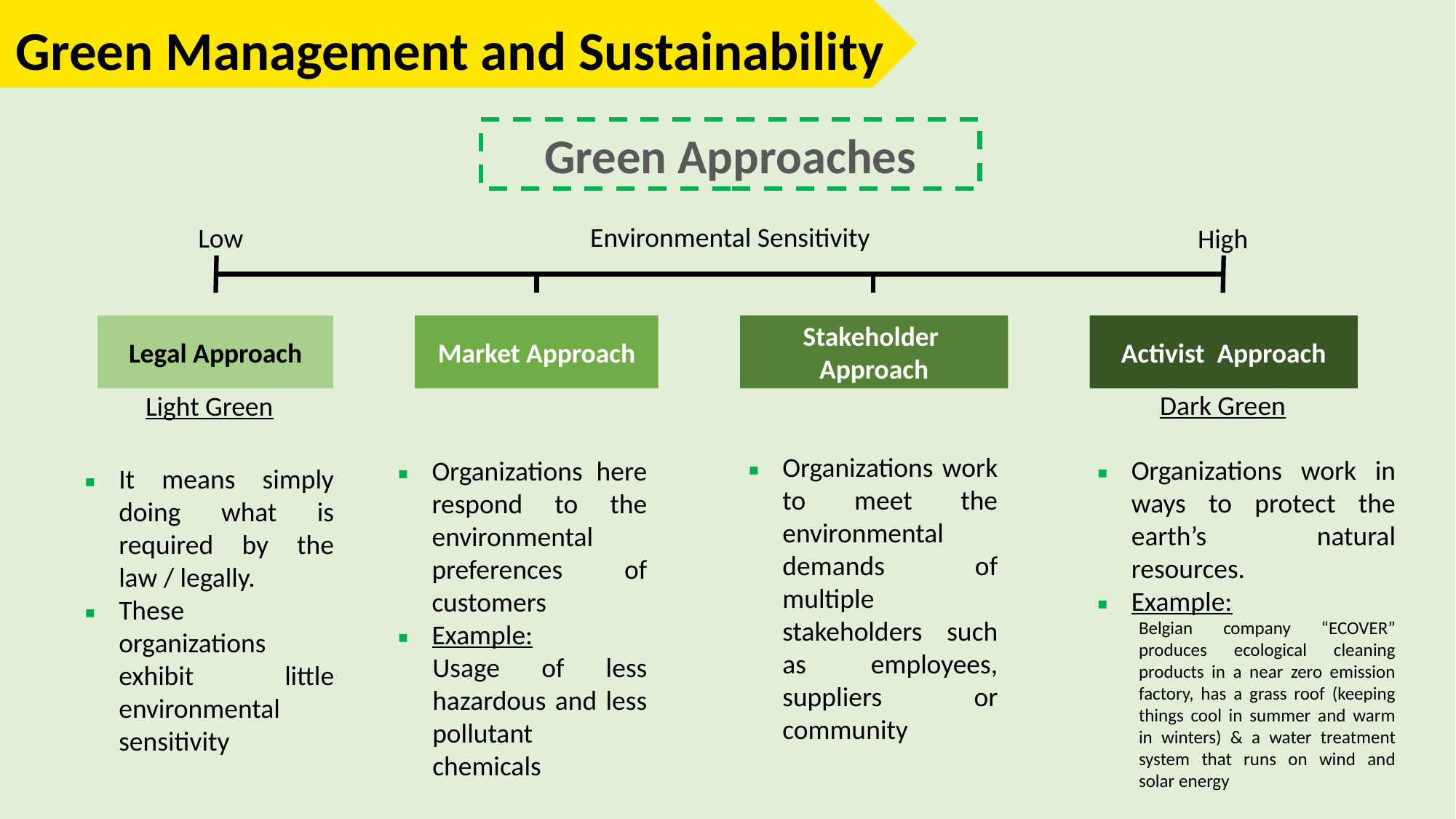

Green Management and Sustainability
Green Approaches
Environmental Sensitivity
Low
High
Legal Approach
Market Approach
Stakeholder  Approach
Activist  Approach
Dark Green
Light Green
Organizations work to meet the environmental demands of multiple stakeholders such as employees, suppliers or community
Organizations work in ways to protect the earth’s natural resources.
Example:
Belgian company “ECOVER” produces ecological cleaning products in a near zero emission factory, has a grass roof (keeping things cool in summer and warm in winters) & a water treatment system that runs on wind and solar energy
Organizations here respond to the environmental preferences of customers
Example:
Usage of less hazardous and less pollutant chemicals
It means simply doing what is required by the law / legally.
These organizations exhibit little environmental sensitivity